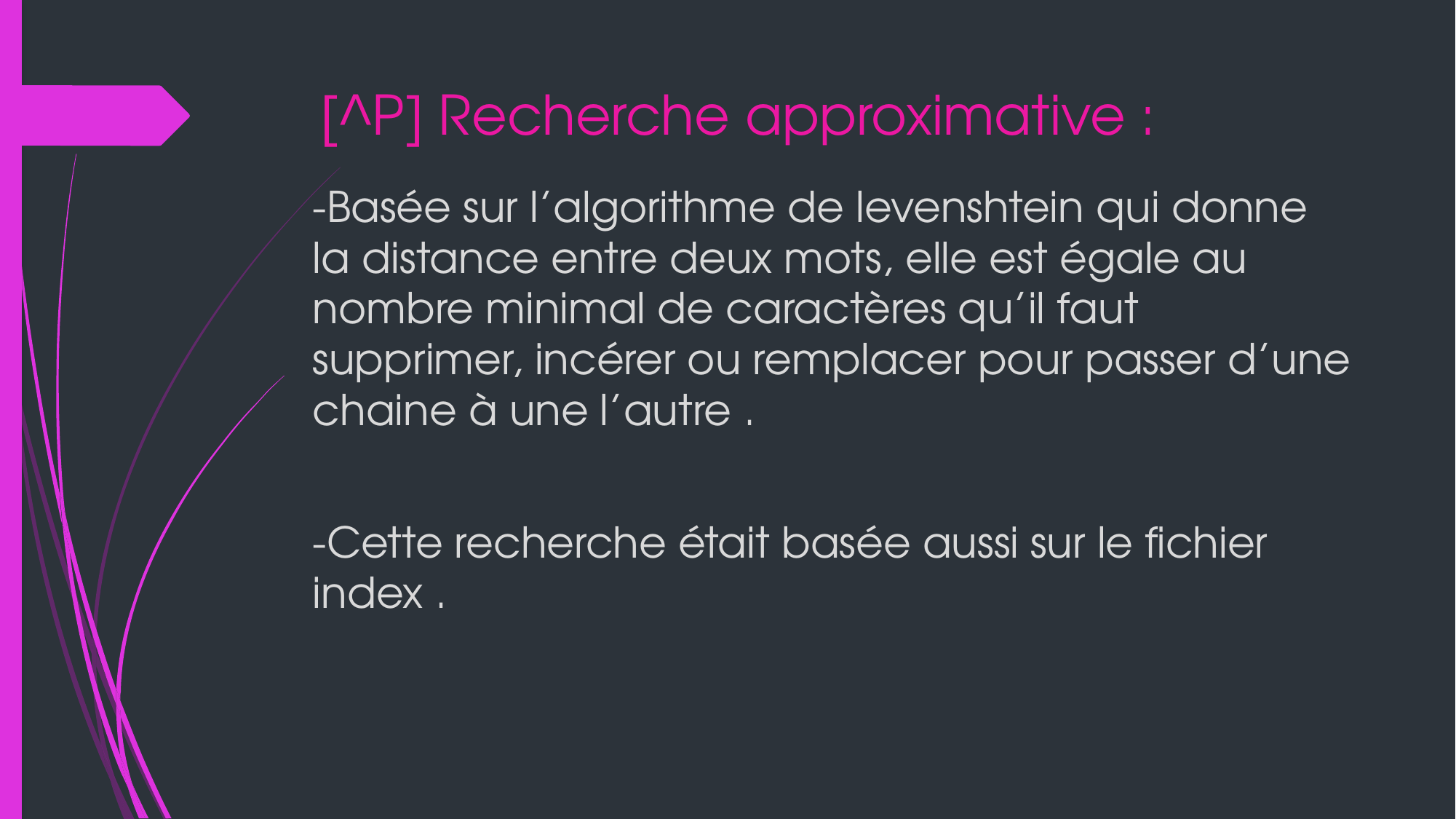

# [^P] Recherche approximative :
-Basée sur l’algorithme de levenshtein qui donne la distance entre deux mots, elle est égale au nombre minimal de caractères qu’il faut supprimer, incérer ou remplacer pour passer d’une chaine à une l’autre .

-Cette recherche était basée aussi sur le fichier index .